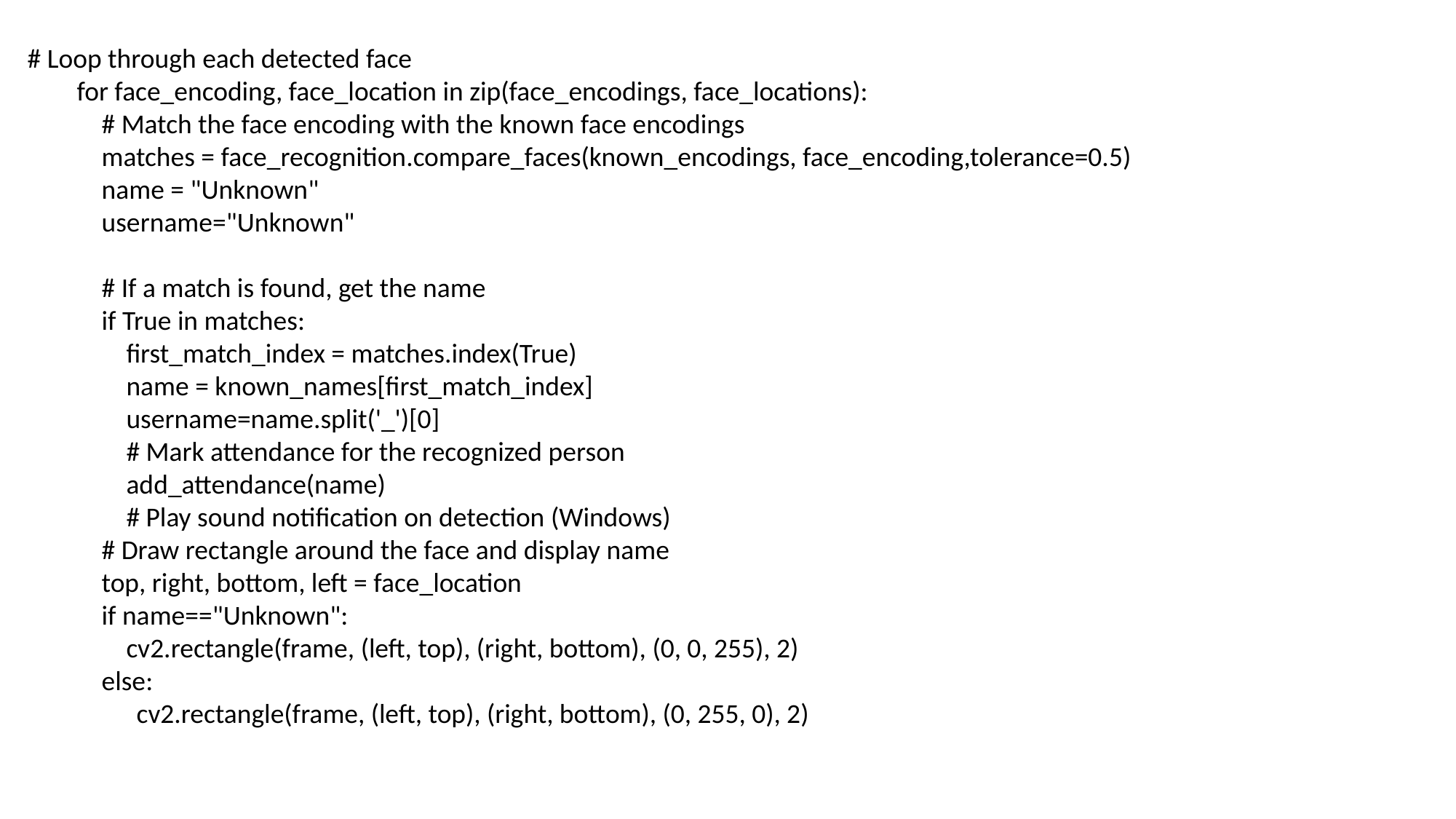

# Loop through each detected face
        for face_encoding, face_location in zip(face_encodings, face_locations):
            # Match the face encoding with the known face encodings
            matches = face_recognition.compare_faces(known_encodings, face_encoding,tolerance=0.5)
            name = "Unknown"
            username="Unknown"

            # If a match is found, get the name
            if True in matches:
                first_match_index = matches.index(True)
                name = known_names[first_match_index]
                username=name.split('_')[0]
                # Mark attendance for the recognized person
                add_attendance(name)
                # Play sound notification on detection (Windows)
            # Draw rectangle around the face and display name
            top, right, bottom, left = face_location
            if name=="Unknown":
                cv2.rectangle(frame, (left, top), (right, bottom), (0, 0, 255), 2)
            else:
	cv2.rectangle(frame, (left, top), (right, bottom), (0, 255, 0), 2)